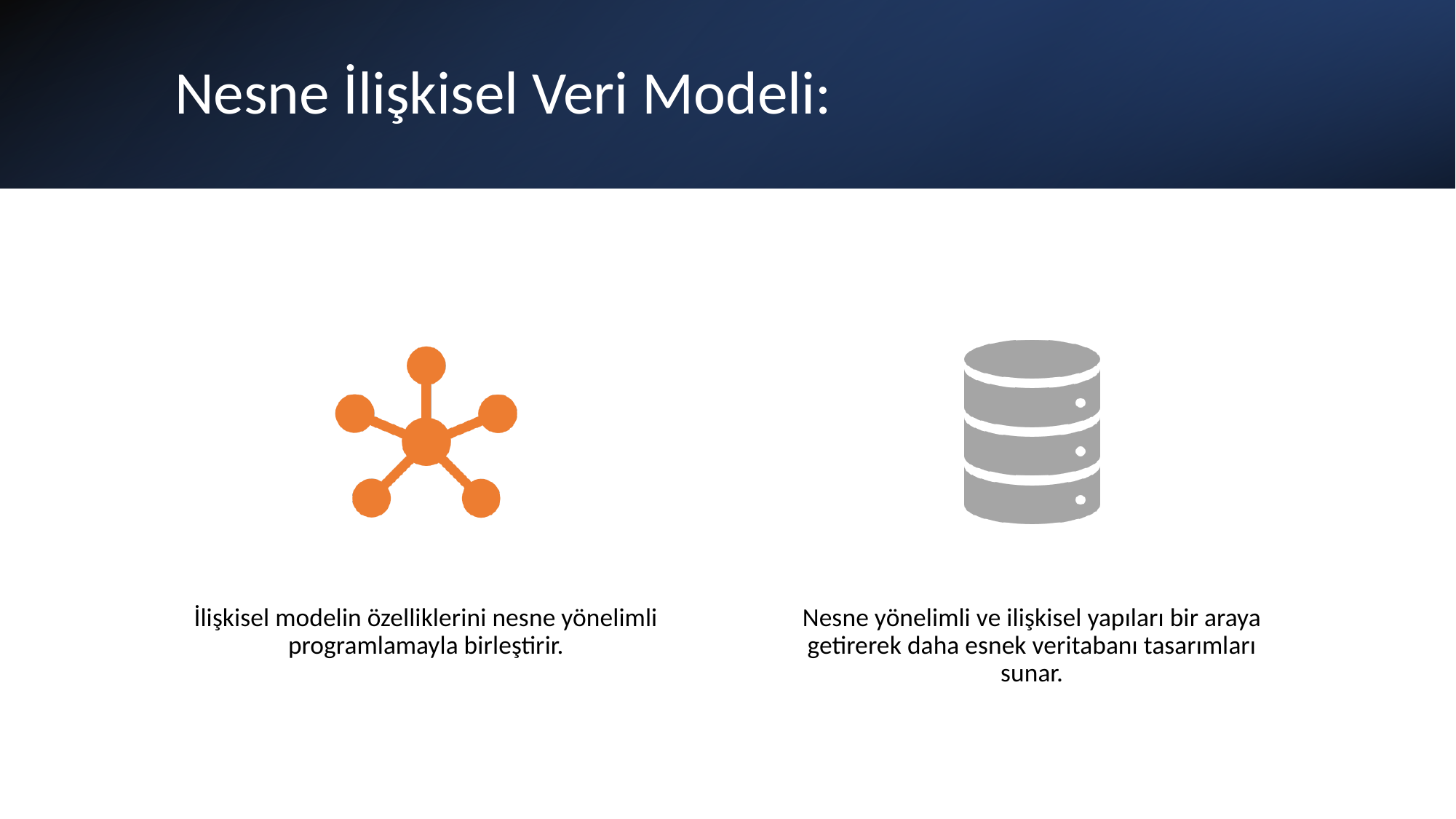

# Nesne İlişkisel Veri Modeli:
İlişkisel modelin özelliklerini nesne yönelimli programlamayla birleştirir.
Nesne yönelimli ve ilişkisel yapıları bir araya getirerek daha esnek veritabanı tasarımları sunar.